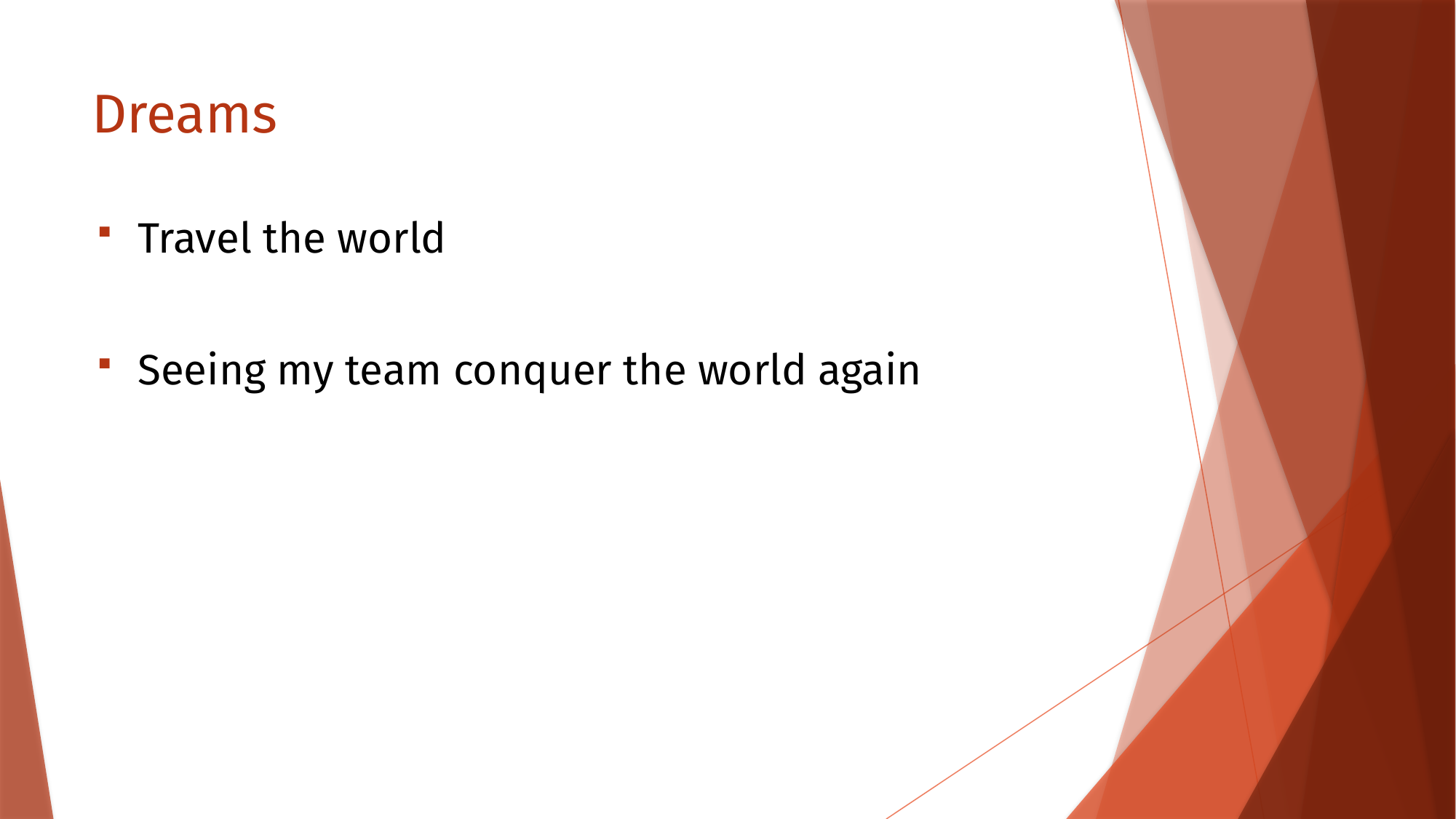

# Dreams
Travel the world

Seeing my team conquer the world again